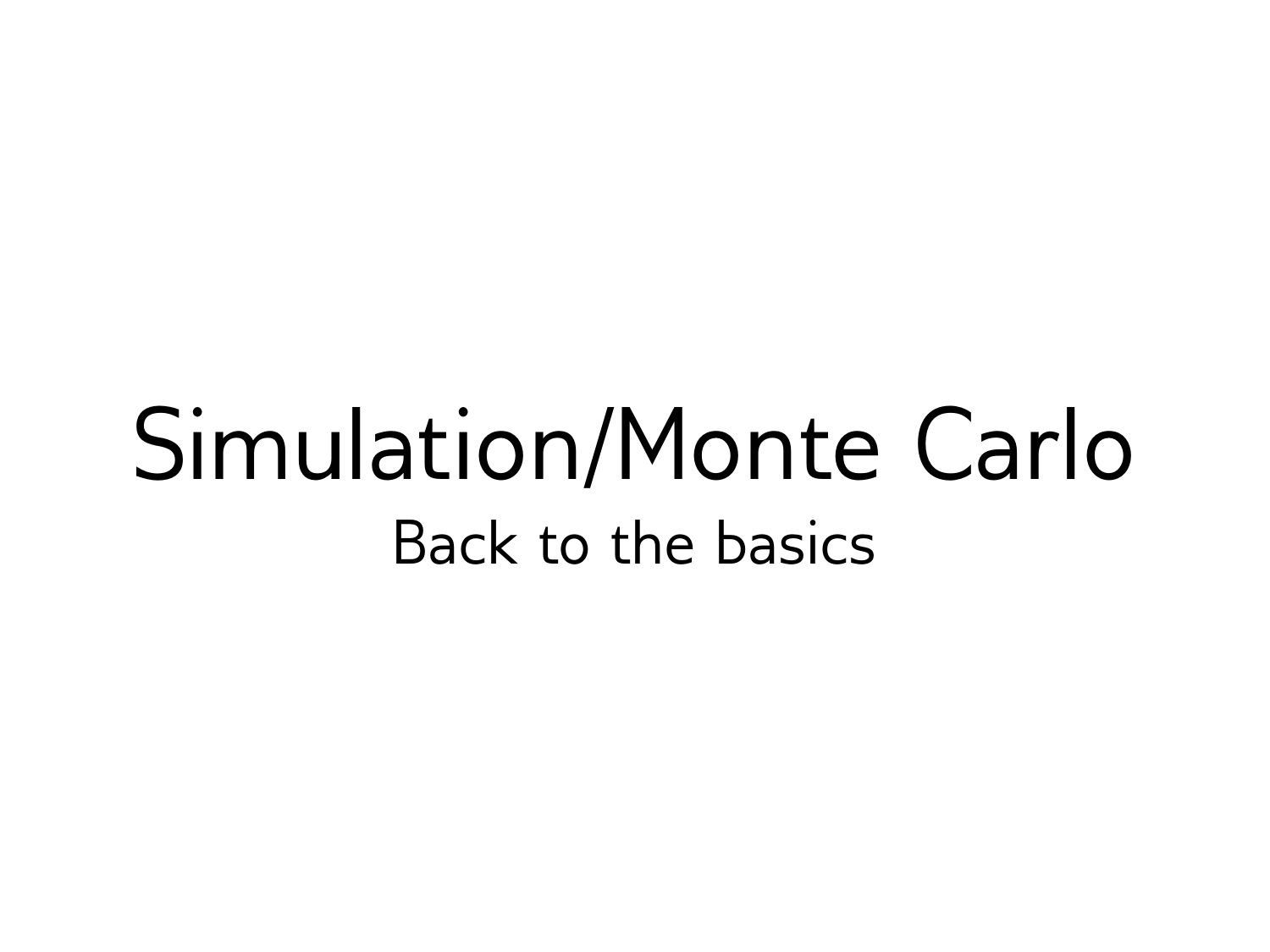

# Simulation/Monte Carlo Back to the basics